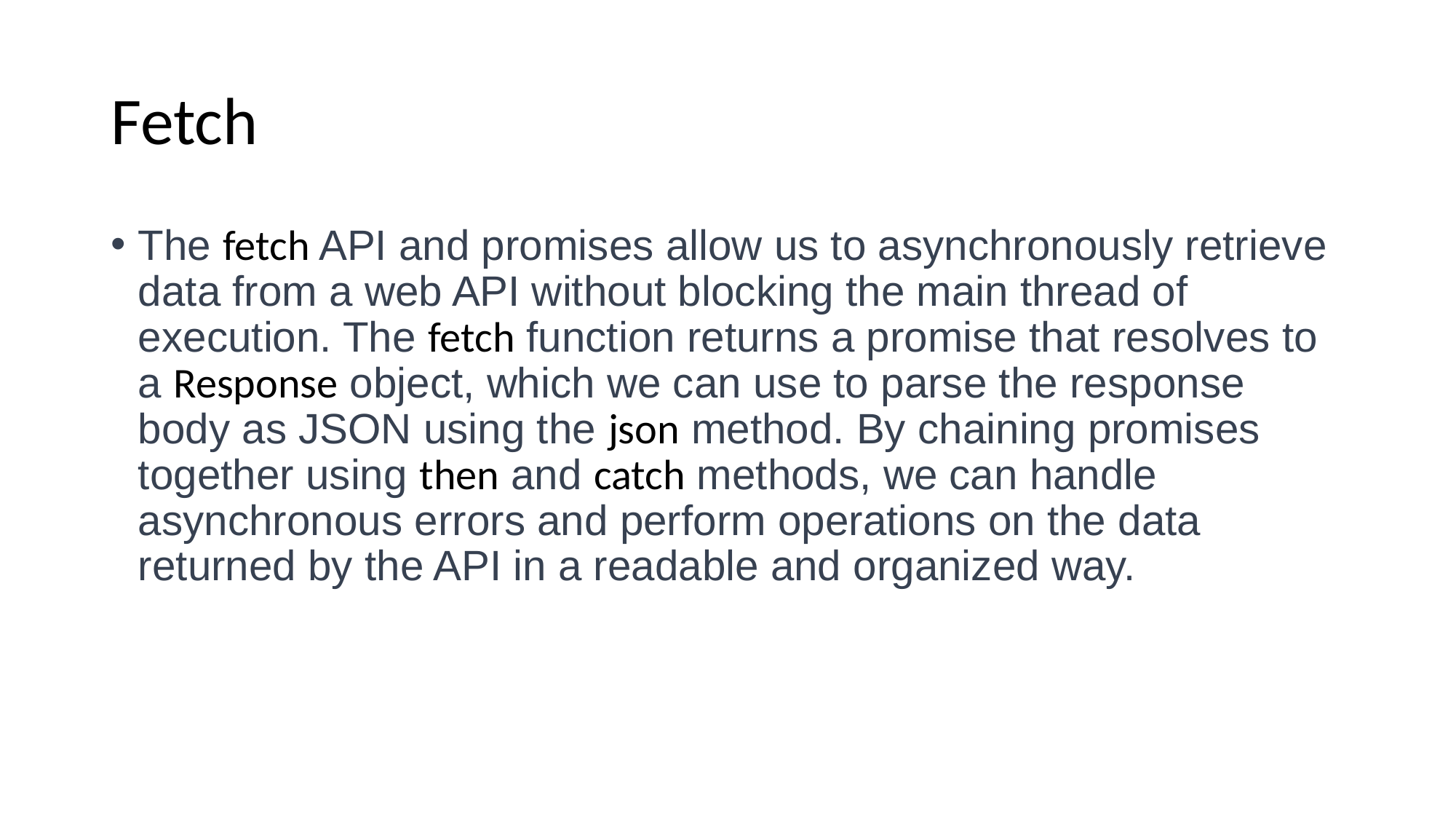

# Fetch
The fetch API and promises allow us to asynchronously retrieve data from a web API without blocking the main thread of execution. The fetch function returns a promise that resolves to a Response object, which we can use to parse the response body as JSON using the json method. By chaining promises together using then and catch methods, we can handle asynchronous errors and perform operations on the data returned by the API in a readable and organized way.